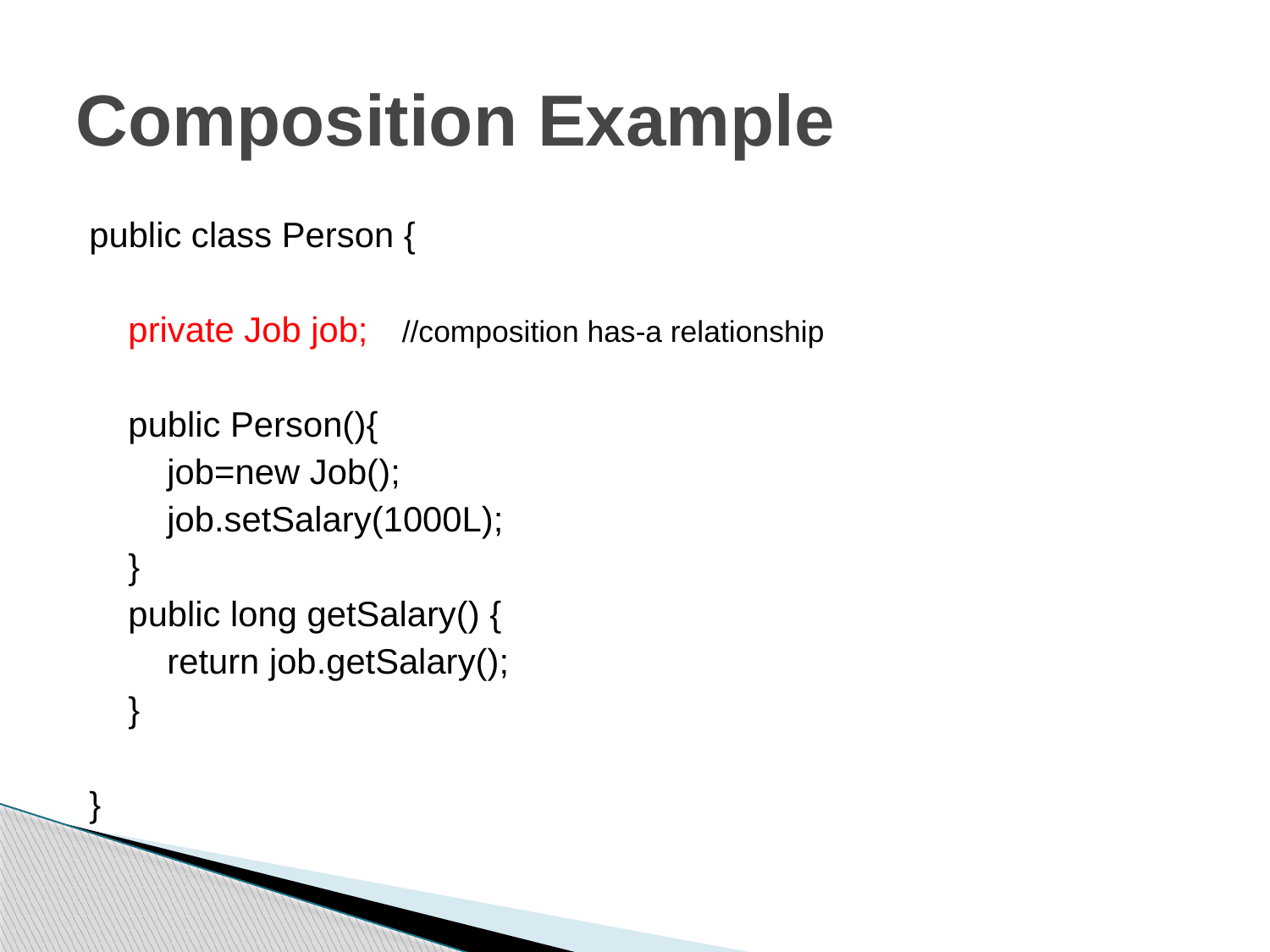

# Composition Example
public class Person {

    private Job job; 		//composition has-a relationship

    public Person(){
        job=new Job();
        job.setSalary(1000L);
    }
    public long getSalary() {
        return job.getSalary();
    }

}